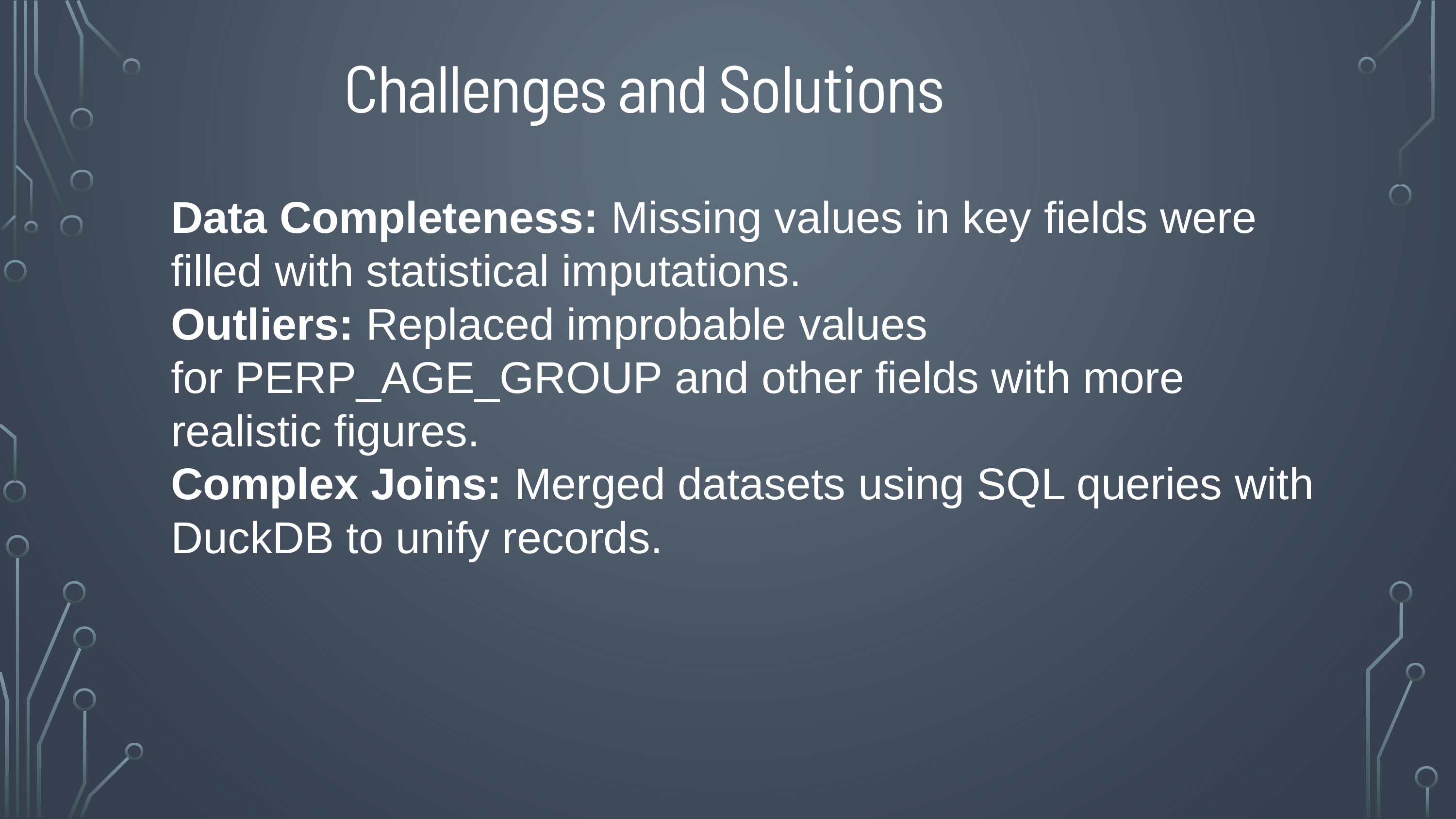

Challenges and Solutions
Data Completeness: Missing values in key fields were filled with statistical imputations.
Outliers: Replaced improbable values for PERP_AGE_GROUP and other fields with more realistic figures.
Complex Joins: Merged datasets using SQL queries with DuckDB to unify records.